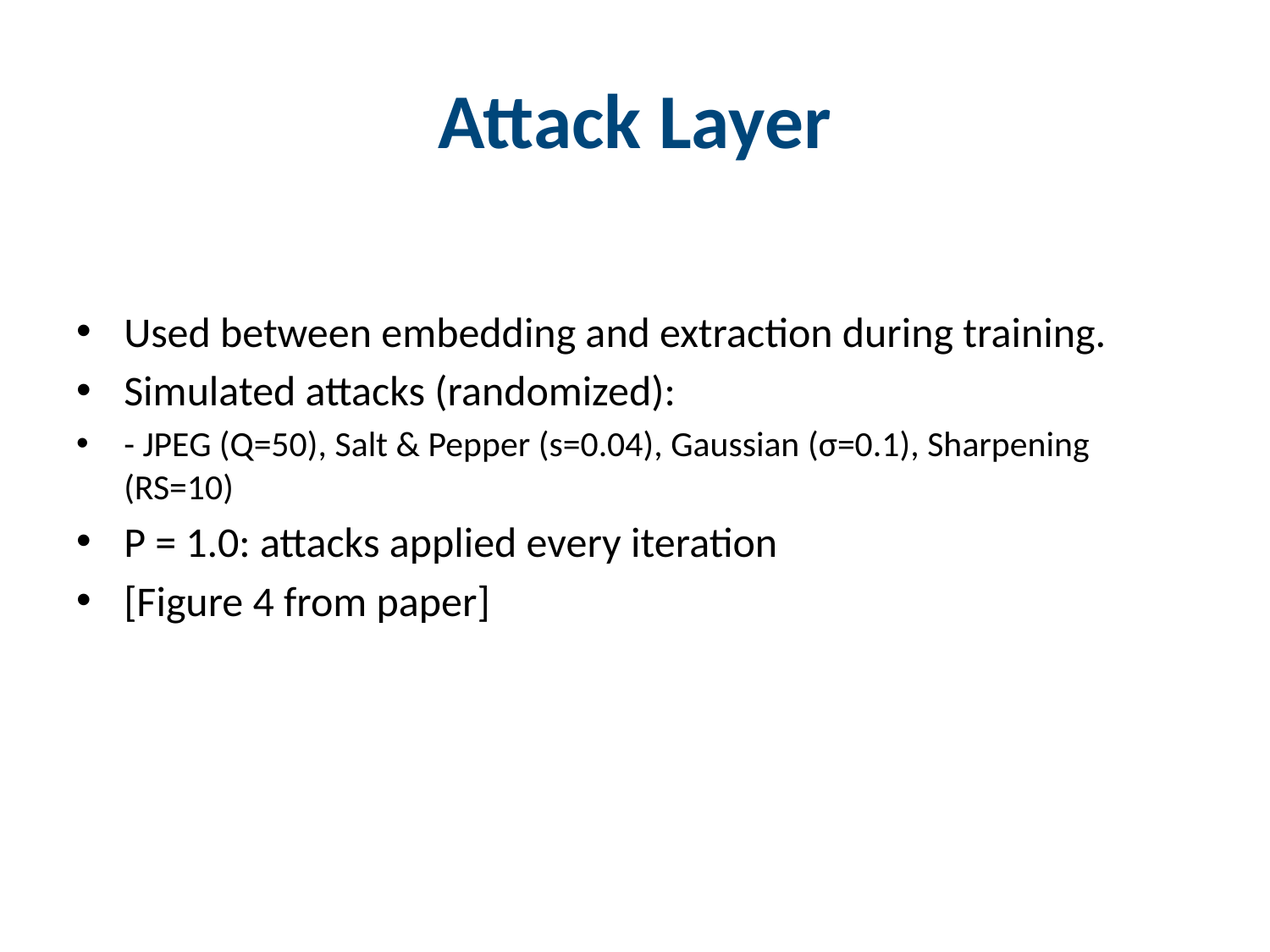

# Attack Layer

Used between embedding and extraction during training.
Simulated attacks (randomized):
- JPEG (Q=50), Salt & Pepper (s=0.04), Gaussian (σ=0.1), Sharpening (RS=10)
P = 1.0: attacks applied every iteration
[Figure 4 from paper]